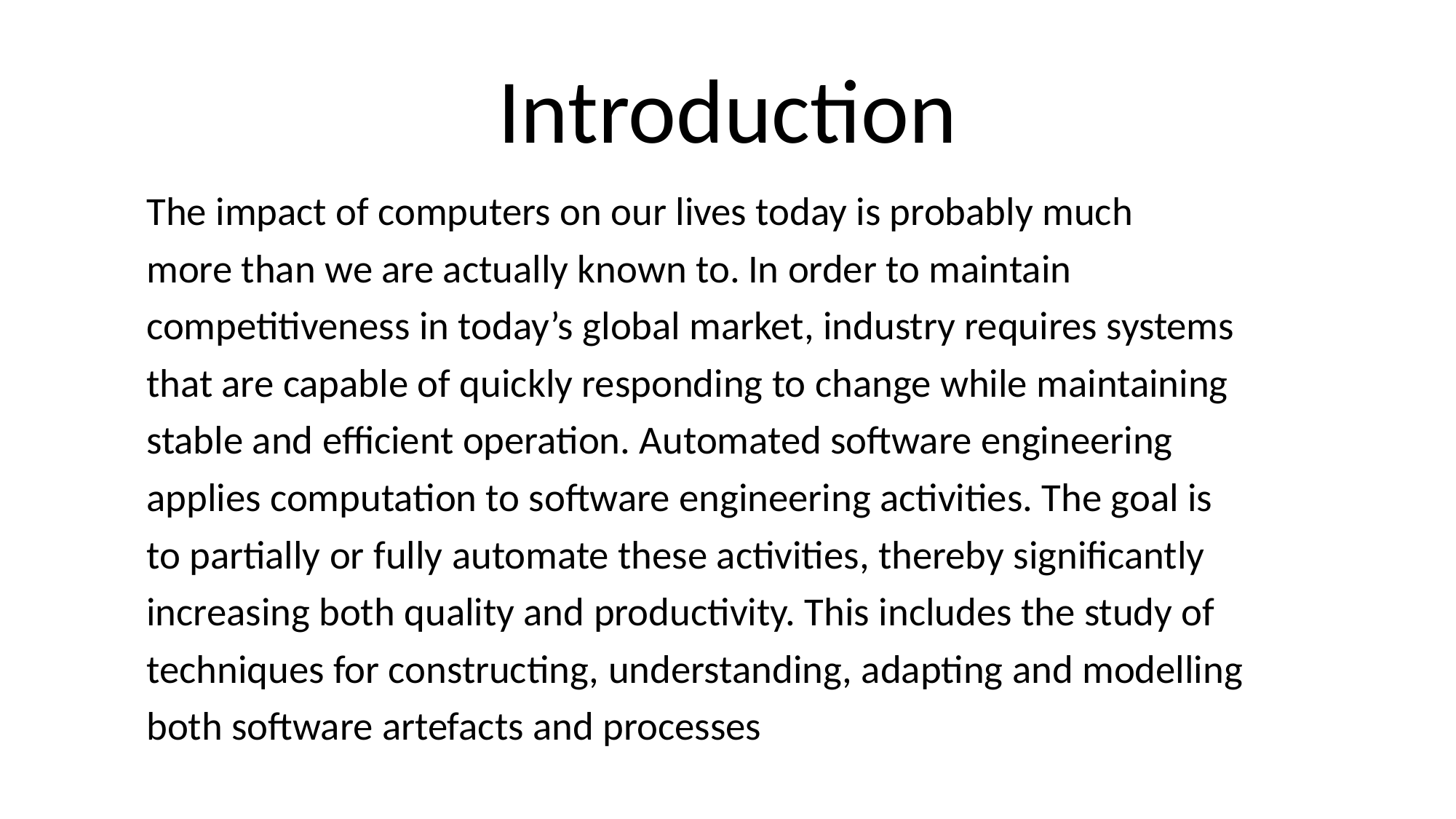

# Introduction
The impact of computers on our lives today is probably much
more than we are actually known to. In order to maintain
competitiveness in today’s global market, industry requires systems
that are capable of quickly responding to change while maintaining
stable and efficient operation. Automated software engineering
applies computation to software engineering activities. The goal is
to partially or fully automate these activities, thereby significantly
increasing both quality and productivity. This includes the study of
techniques for constructing, understanding, adapting and modelling
both software artefacts and processes